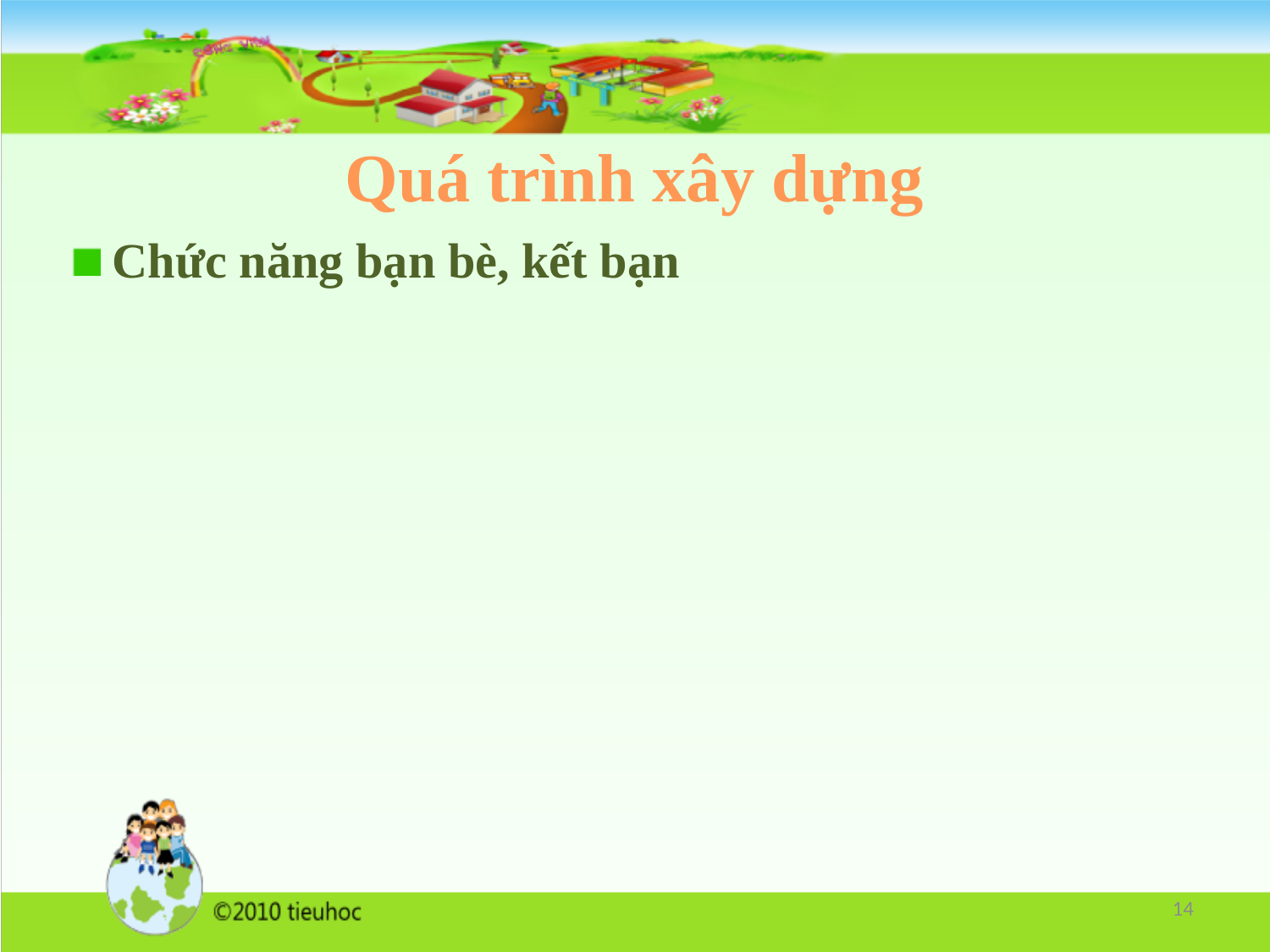

# Quá trình xây dựng
 Chức năng bạn bè, kết bạn

14